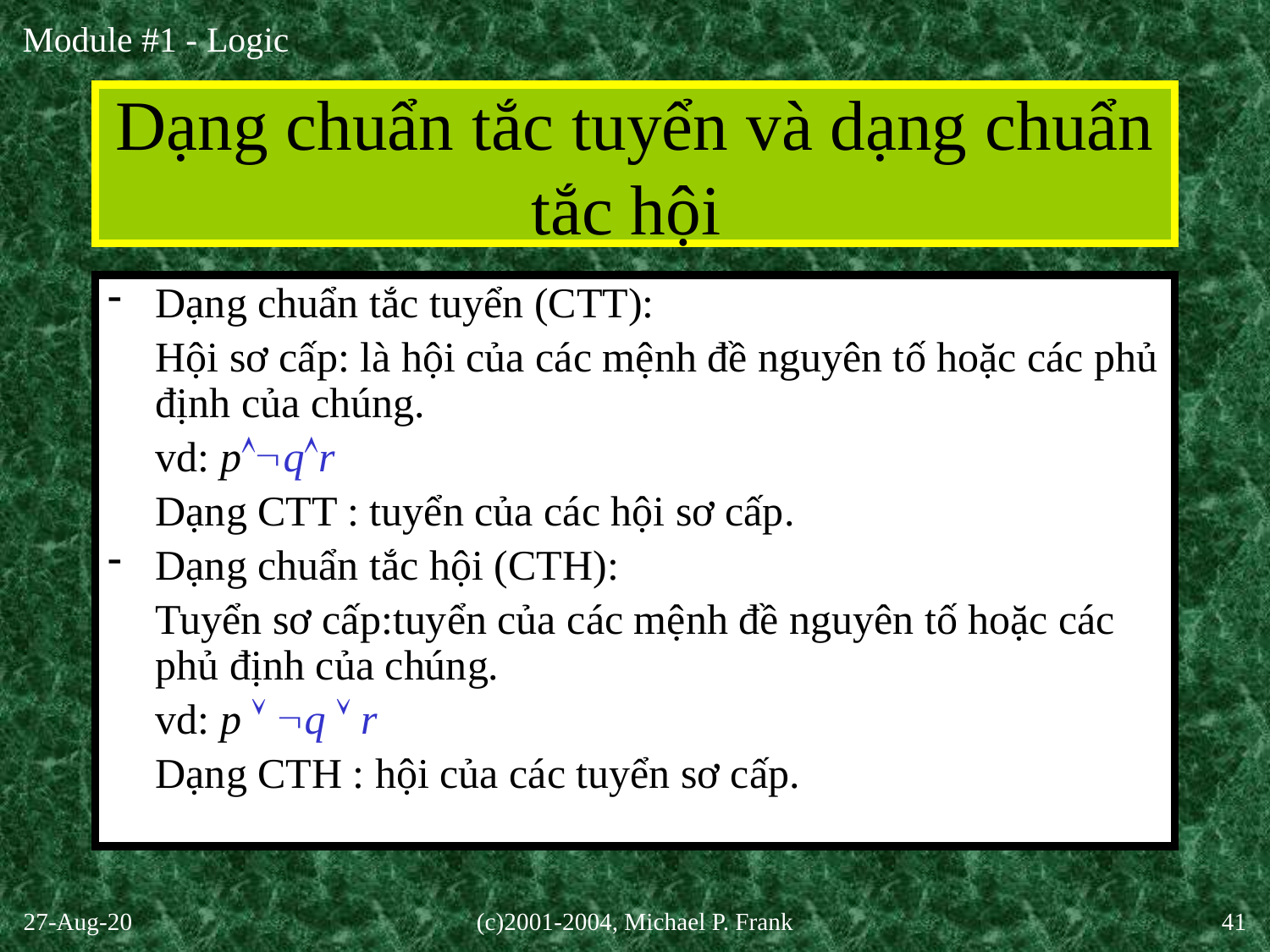

# Dạng chuẩn tắc tuyển và dạng chuẩn tắc hội
Dạng chuẩn tắc tuyển (CTT):
	Hội sơ cấp: là hội của các mệnh đề nguyên tố hoặc các phủ định của chúng.
	vd: p∧¬q∧r
	Dạng CTT : tuyển của các hội sơ cấp.
Dạng chuẩn tắc hội (CTH):
	Tuyển sơ cấp:tuyển của các mệnh đề nguyên tố hoặc các phủ định của chúng.
	vd: p ∨ ¬q ∨ r
	Dạng CTH : hội của các tuyển sơ cấp.

27-Aug-20
(c)2001-2004, Michael P. Frank
41